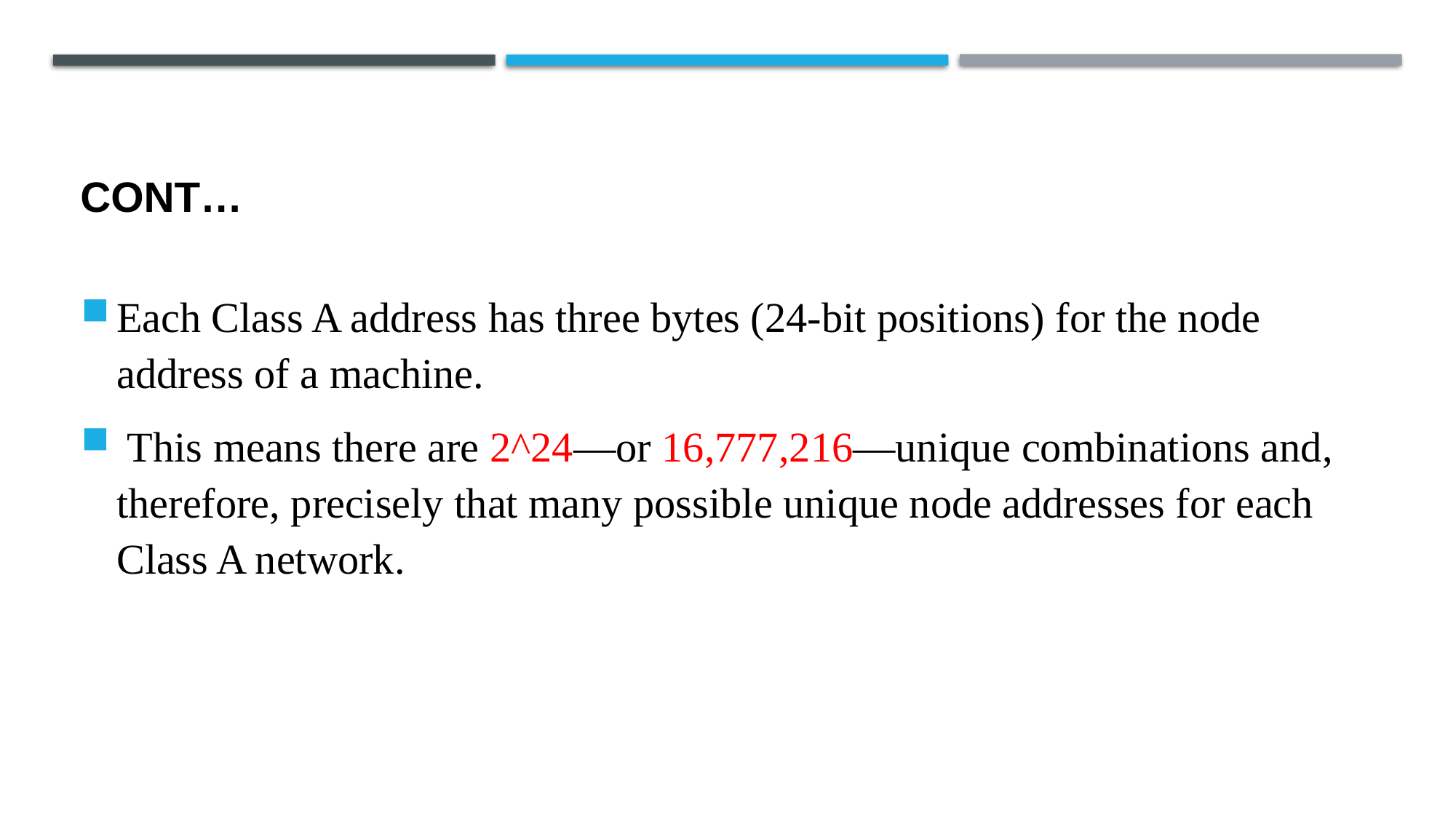

# CONT…
Each Class A address has three bytes (24-bit positions) for the node address of a machine.
 This means there are 2^24—or 16,777,216—unique combinations and, therefore, precisely that many possible unique node addresses for each Class A network.